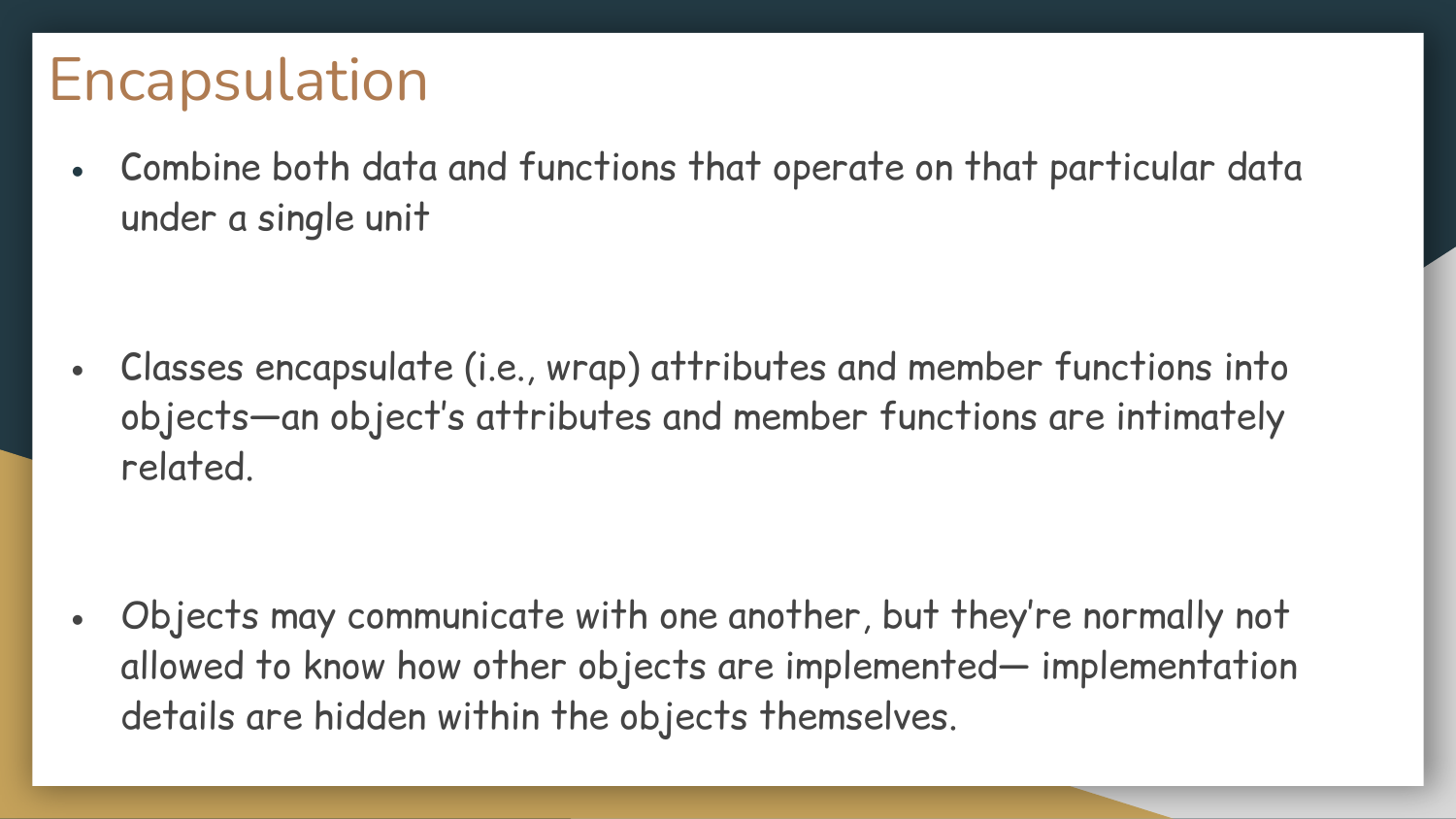

# Encapsulation
Combine both data and functions that operate on that particular data under a single unit

Classes encapsulate (i.e., wrap) attributes and member functions into objects—an object’s attributes and member functions are intimately related.

Objects may communicate with one another, but they’re normally not allowed to know how other objects are implemented— implementation details are hidden within the objects themselves.